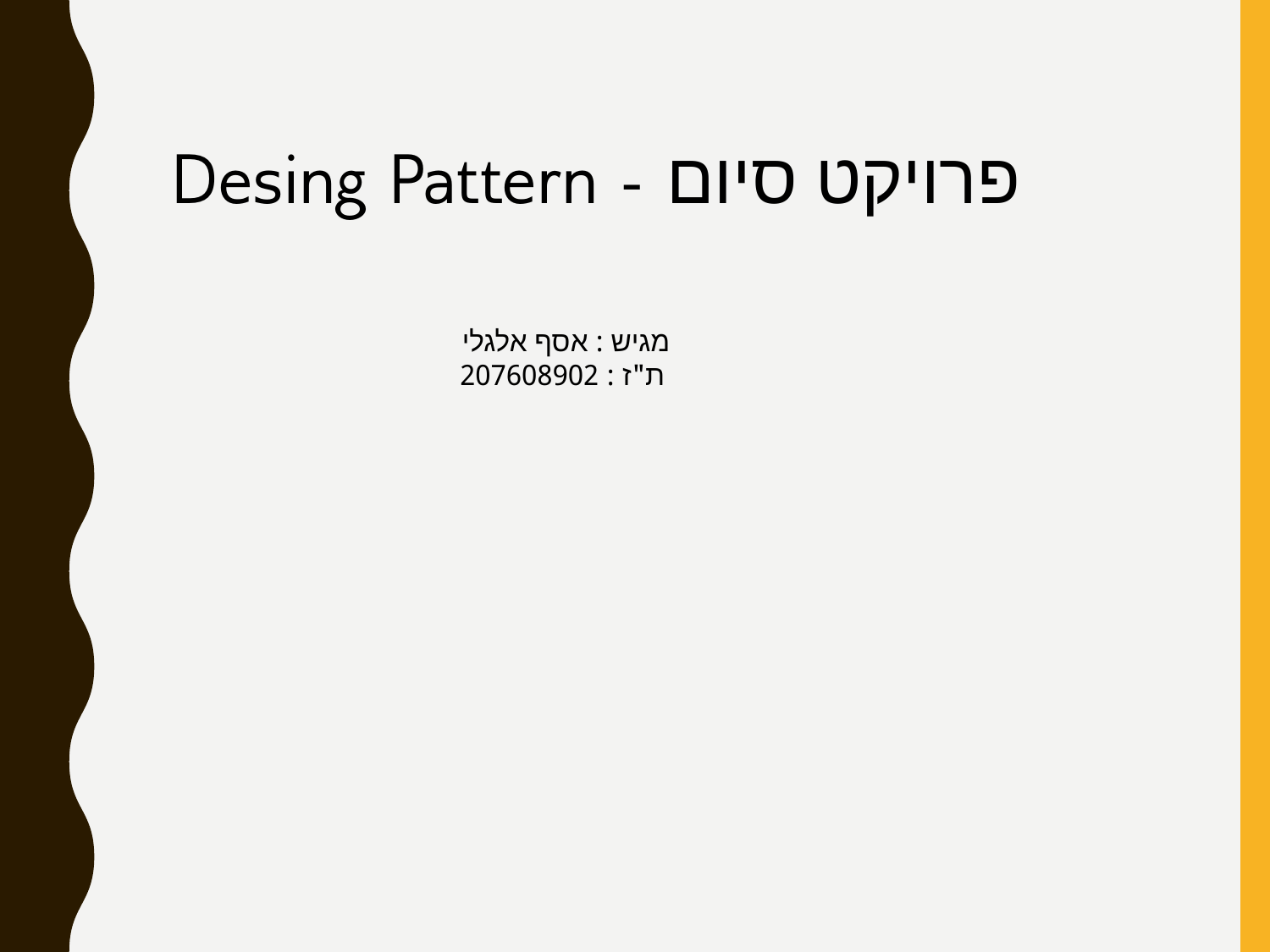

Desing Pattern - פרויקט סיום
מגיש : אסף אלגלי
ת"ז : 207608902